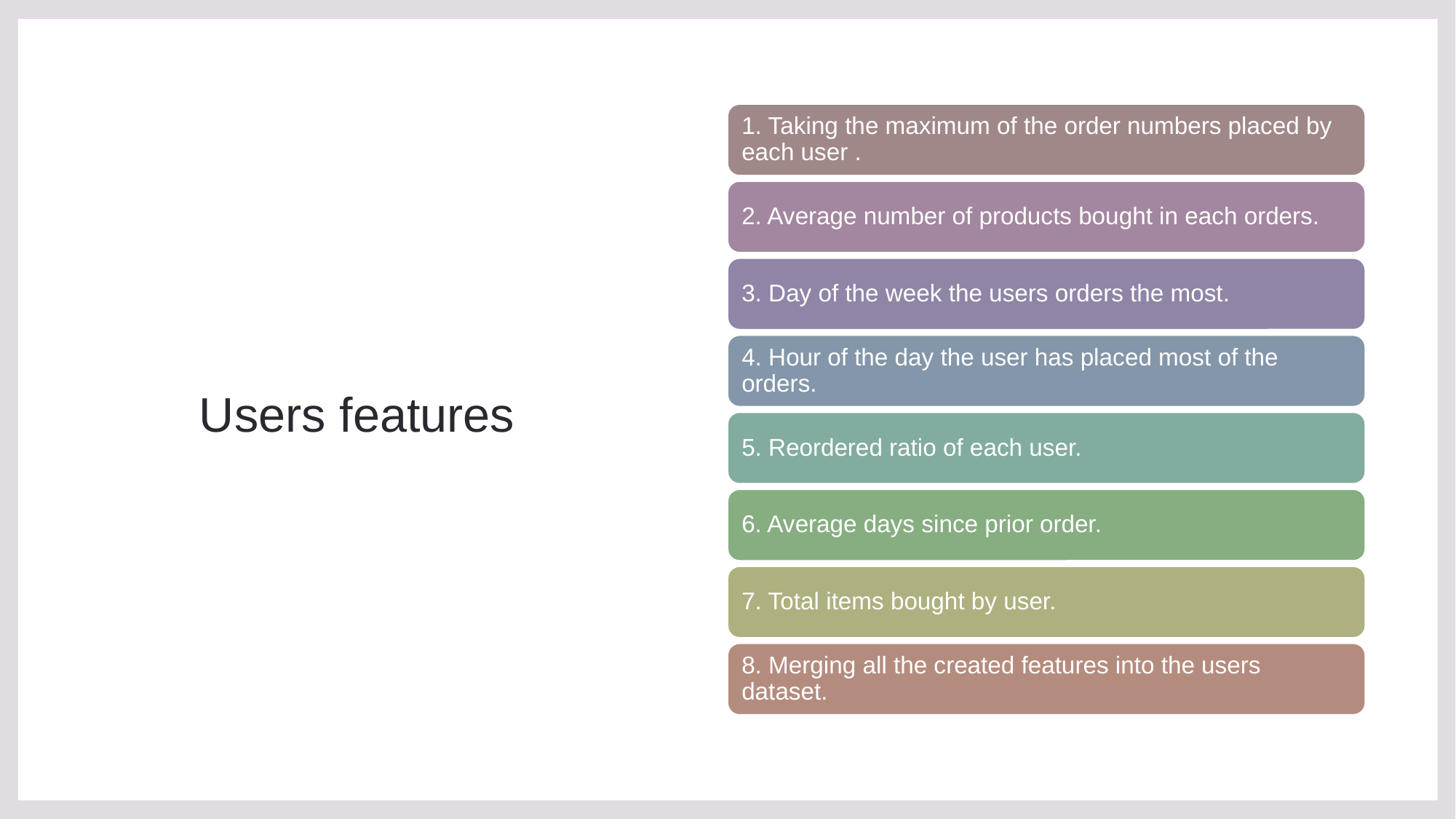

1. Taking the maximum of the order numbers placed by each user .
2. Average number of products bought in each orders.
3. Day of the week the users orders the most.
4. Hour of the day the user has placed most of the orders.
5. Reordered ratio of each user.
6. Average days since prior order.
7. Total items bought by user.
8. Merging all the created features into the users dataset.
# Users features